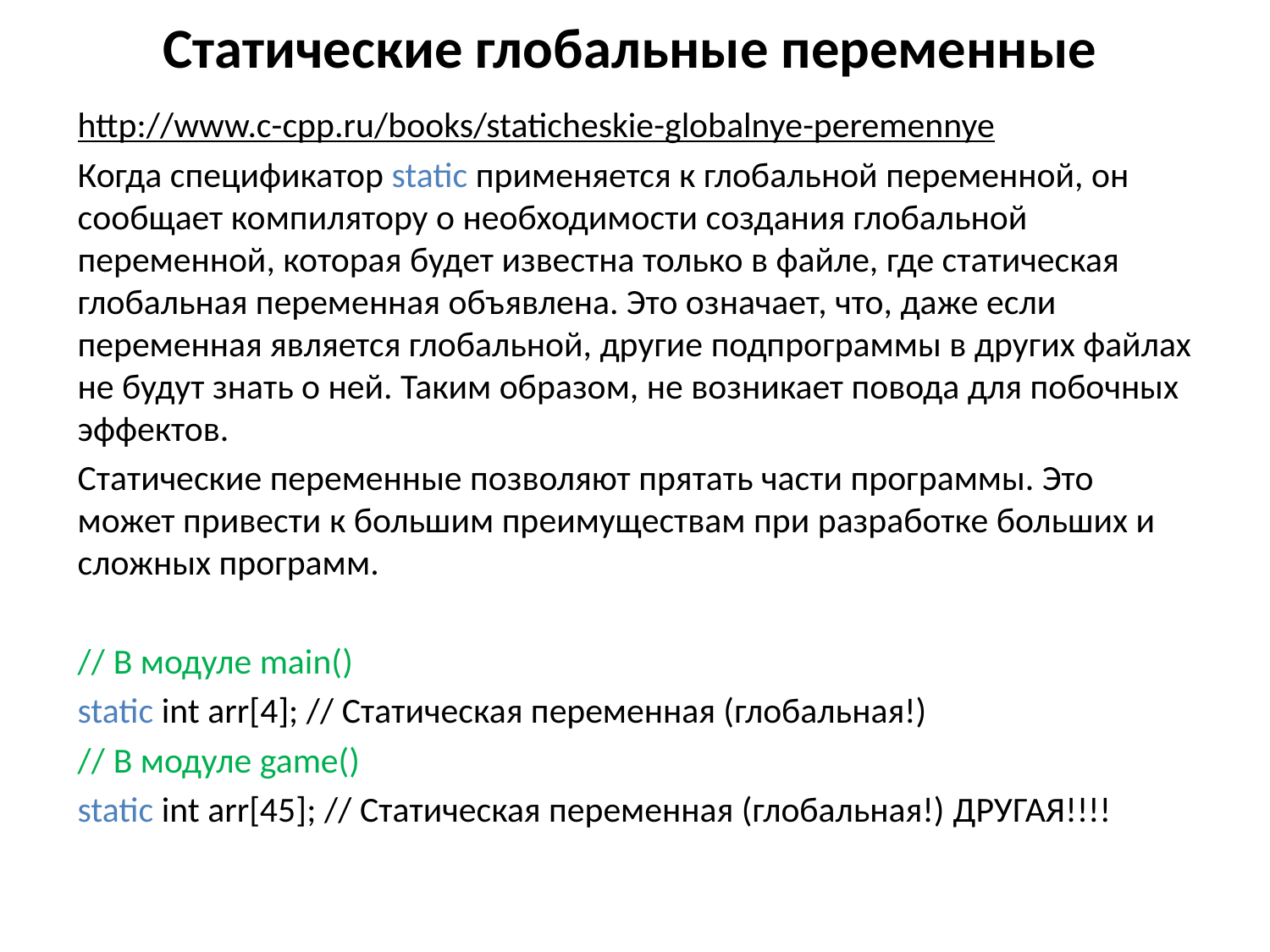

# Статические глобальные переменные
http://www.c-cpp.ru/books/staticheskie-globalnye-peremennye
Когда спецификатор static применяется к глобальной переменной, он сообщает компилятору о необходимости создания глобальной переменной, которая будет известна только в файле, где статическая глобальная переменная объявлена. Это означает, что, даже если переменная является глобальной, другие подпрограммы в других файлах не будут знать о ней. Таким образом, не возникает повода для побочных эффектов.
Статические переменные позволяют прятать части программы. Это может привести к большим преимуществам при разработке больших и сложных программ.

// В модуле main()
static int arr[4]; // Статическая переменная (глобальная!)
// В модуле game()
static int arr[45]; // Статическая переменная (глобальная!) ДРУГАЯ!!!!